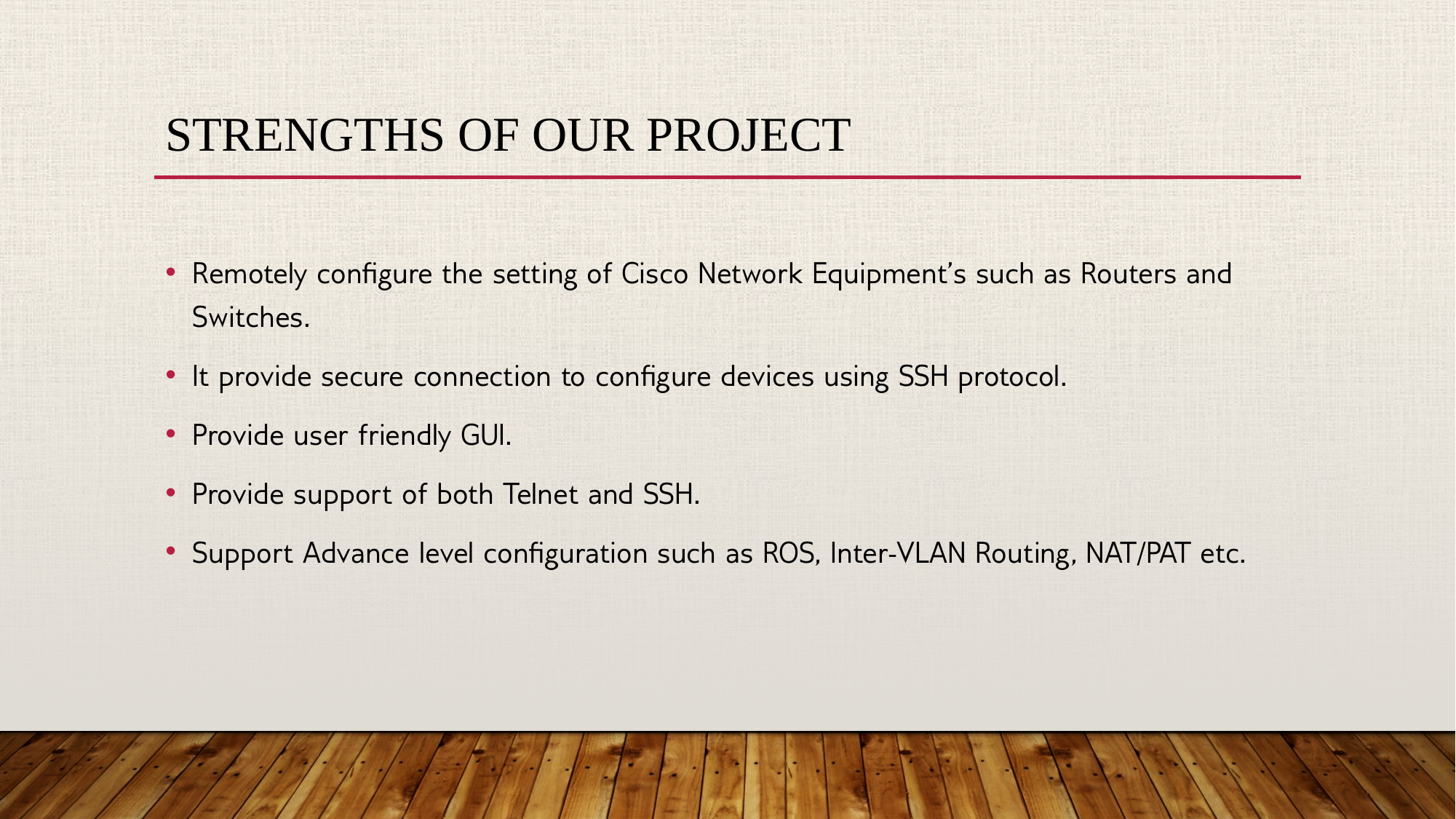

# Strengths of our project
Remotely configure the setting of Cisco Network Equipment’s such as Routers and Switches.
It provide secure connection to configure devices using SSH protocol.
Provide user friendly GUI.
Provide support of both Telnet and SSH.
Support Advance level configuration such as ROS, Inter-VLAN Routing, NAT/PAT etc.